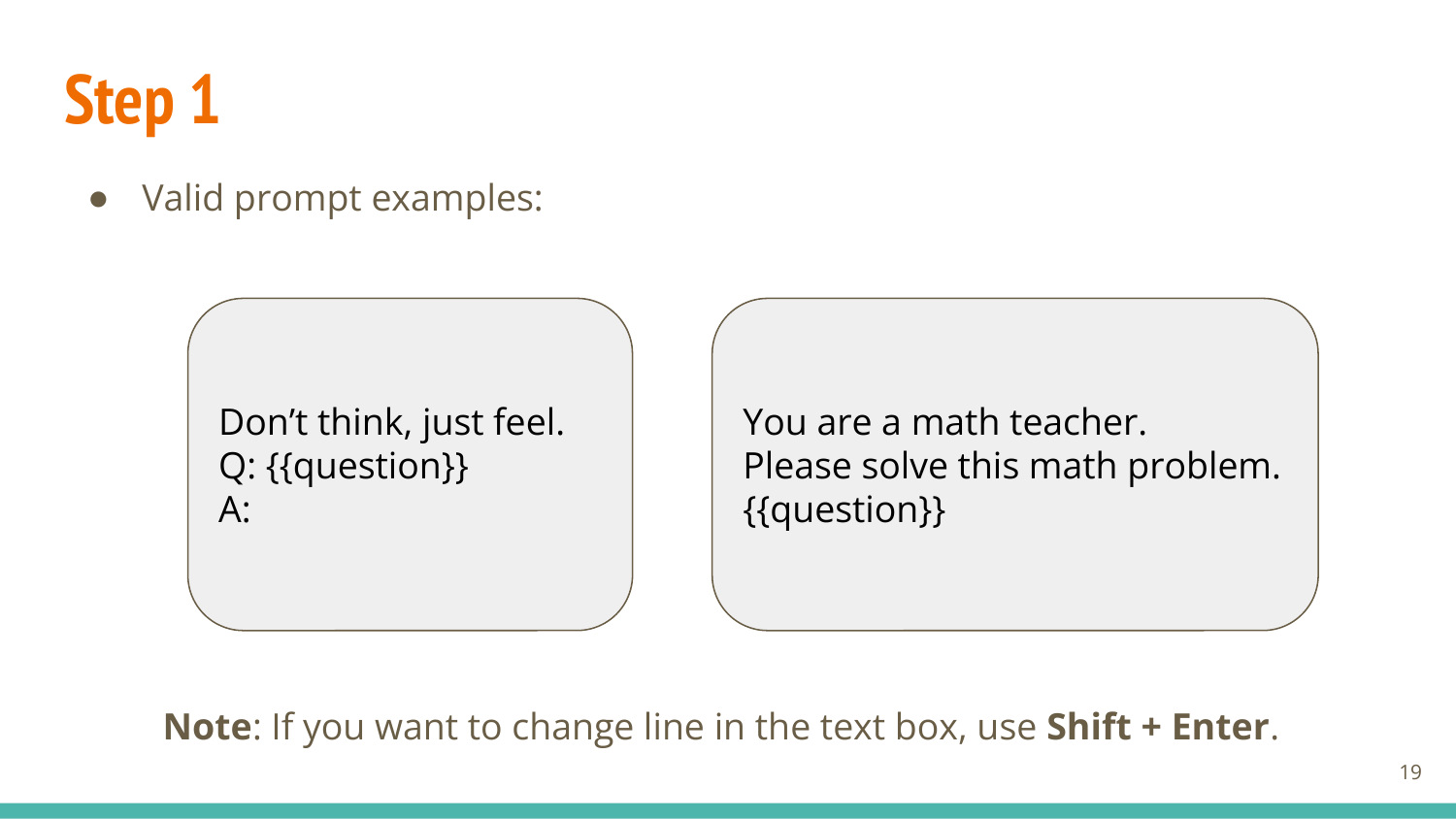

# Step 1
Valid prompt examples:

Don’t think, just feel.
Q: {{question}}
A:
You are a math teacher.
Please solve this math problem.
{{question}}
Note: If you want to change line in the text box, use Shift + Enter.
19